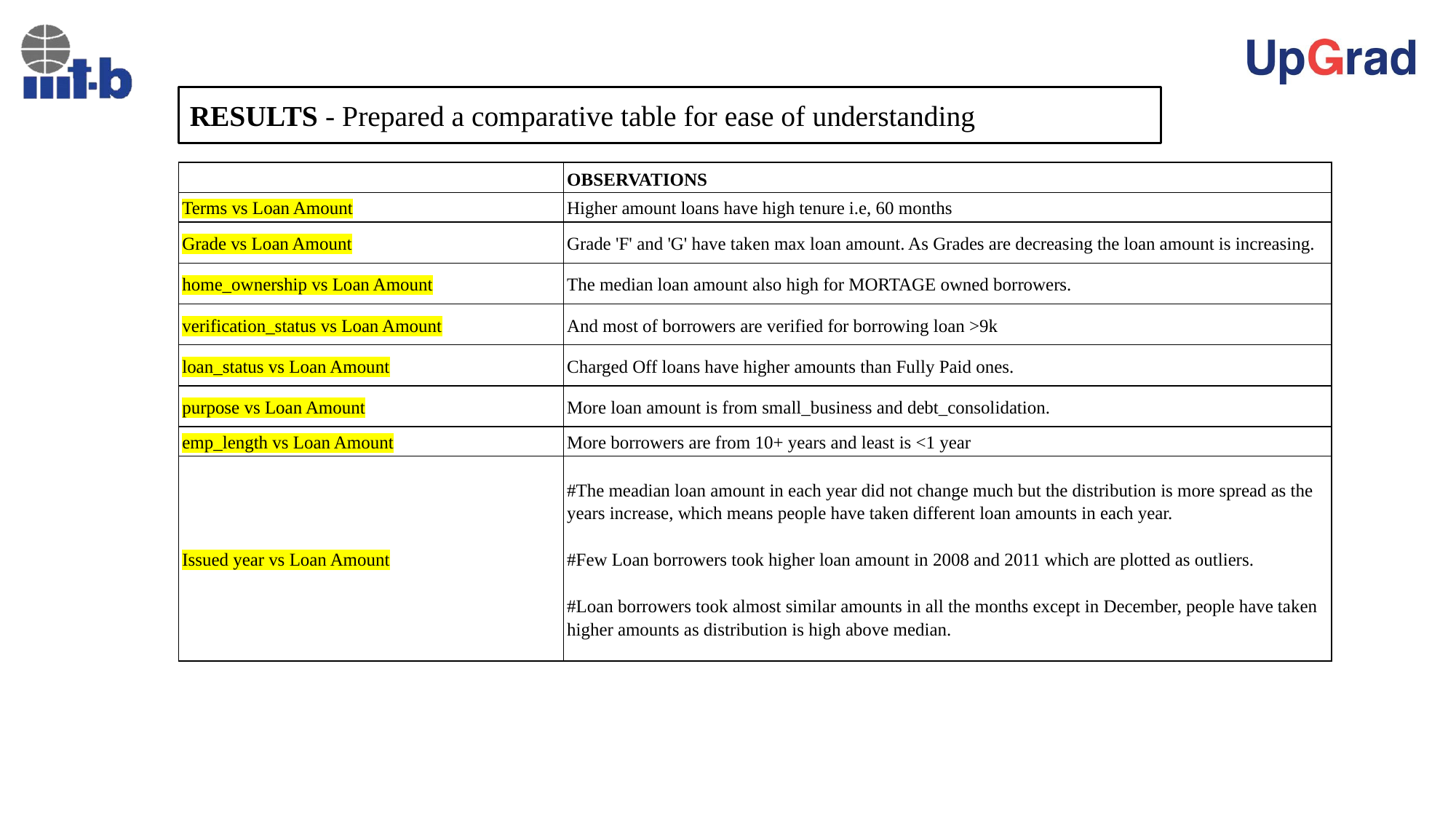

RESULTS - Prepared a comparative table for ease of understanding
|  | OBSERVATIONS |
| --- | --- |
| Terms vs Loan Amount | Higher amount loans have high tenure i.e, 60 months |
| Grade vs Loan Amount | Grade 'F' and 'G' have taken max loan amount. As Grades are decreasing the loan amount is increasing. |
| home\_ownership vs Loan Amount | The median loan amount also high for MORTAGE owned borrowers. |
| verification\_status vs Loan Amount | And most of borrowers are verified for borrowing loan >9k |
| loan\_status vs Loan Amount | Charged Off loans have higher amounts than Fully Paid ones. |
| purpose vs Loan Amount | More loan amount is from small\_business and debt\_consolidation. |
| emp\_length vs Loan Amount | More borrowers are from 10+ years and least is <1 year |
| Issued year vs Loan Amount | #The meadian loan amount in each year did not change much but the distribution is more spread as the years increase, which means people have taken different loan amounts in each year. #Few Loan borrowers took higher loan amount in 2008 and 2011 which are plotted as outliers. #Loan borrowers took almost similar amounts in all the months except in December, people have taken higher amounts as distribution is high above median. |